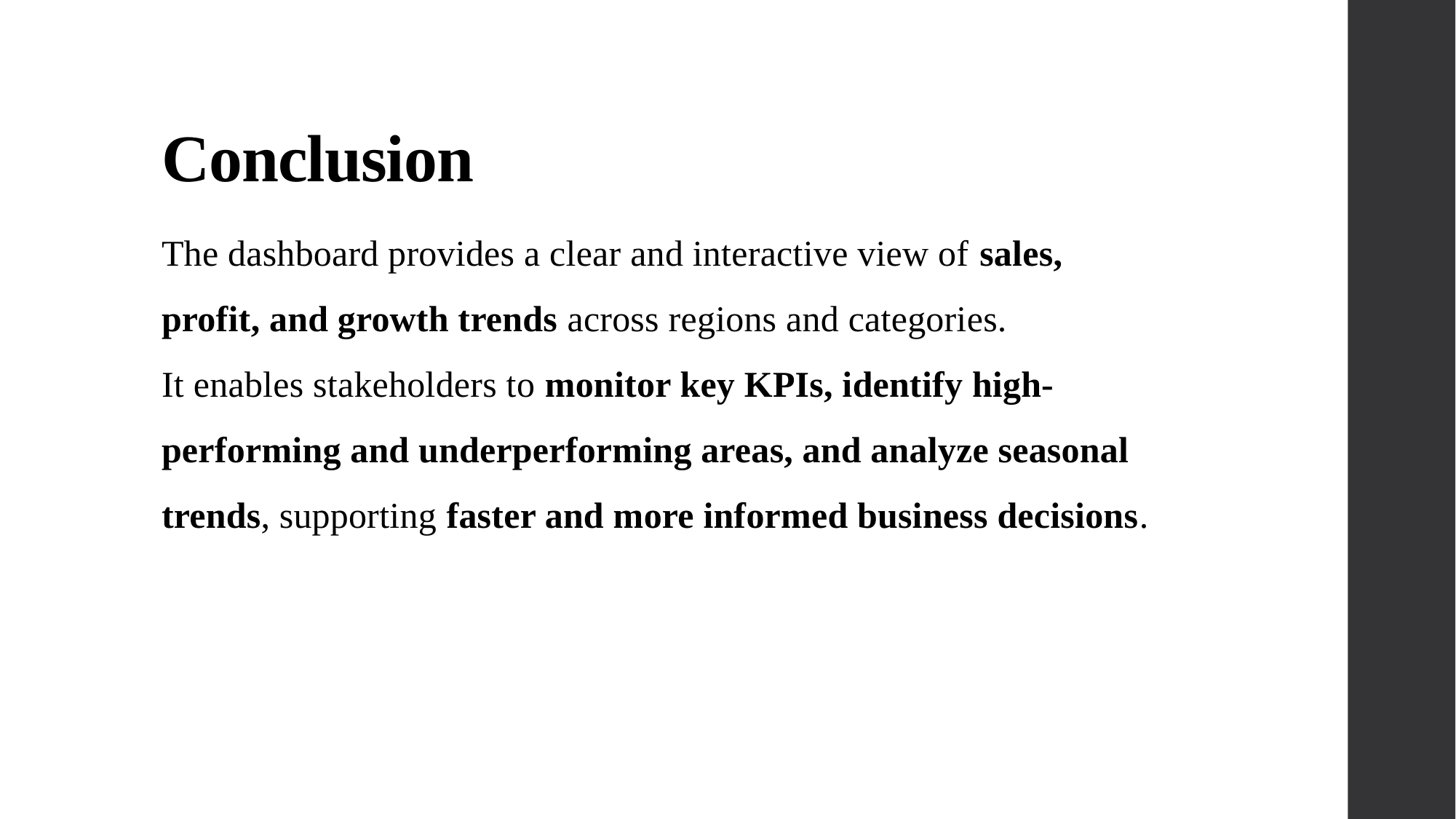

# Conclusion
The dashboard provides a clear and interactive view of sales, profit, and growth trends across regions and categories.
It enables stakeholders to monitor key KPIs, identify high-performing and underperforming areas, and analyze seasonal trends, supporting faster and more informed business decisions.